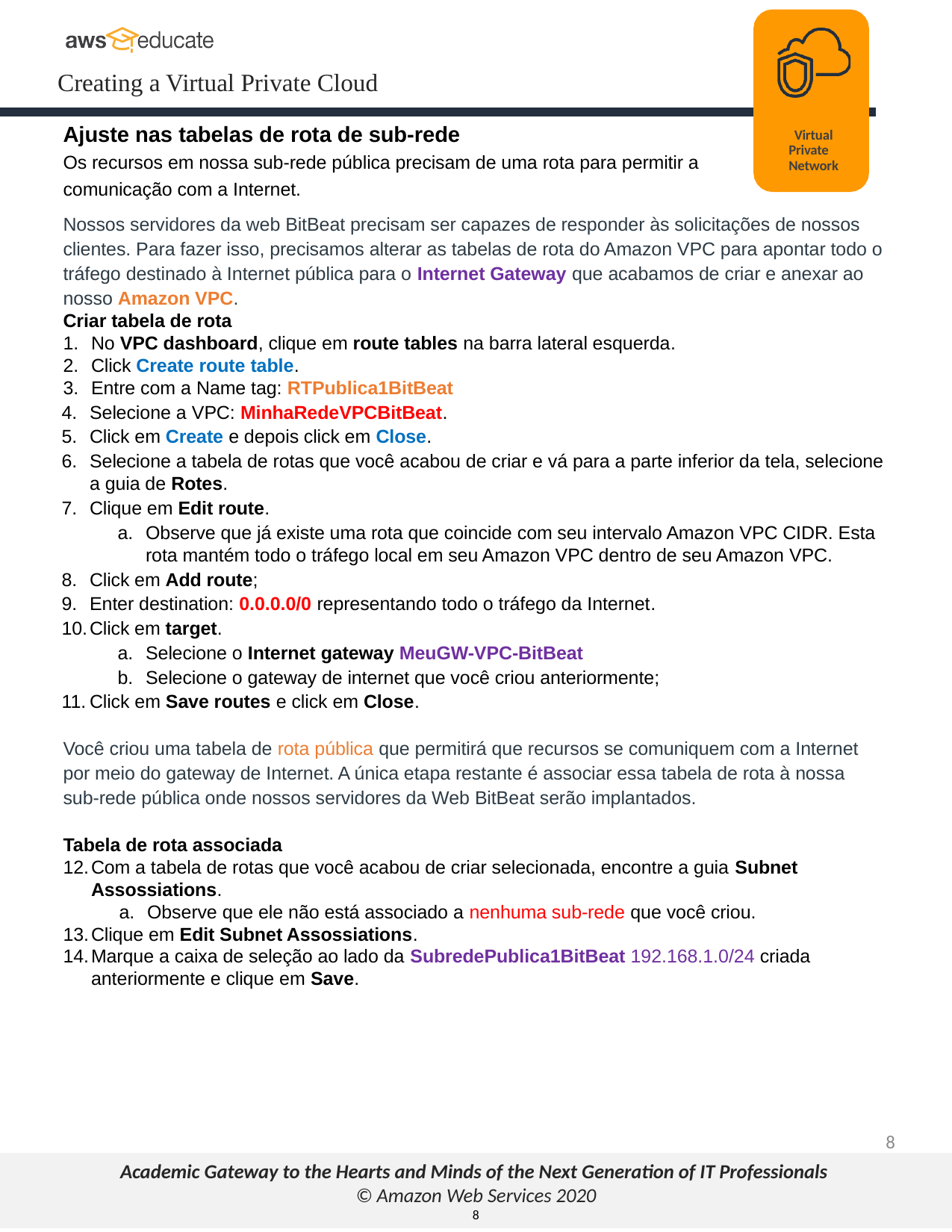

Virtual  Private  Network
Ajuste nas tabelas de rota de sub-rede
Os recursos em nossa sub-rede pública precisam de uma rota para permitir a
comunicação com a Internet.
Nossos servidores da web BitBeat precisam ser capazes de responder às solicitações de nossos clientes. Para fazer isso, precisamos alterar as tabelas de rota do Amazon VPC para apontar todo o tráfego destinado à Internet pública para o Internet Gateway que acabamos de criar e anexar ao nosso Amazon VPC.
Criar tabela de rota
No VPC dashboard, clique em route tables na barra lateral esquerda.
Click Create route table.
Entre com a Name tag: RTPublica1BitBeat
Selecione a VPC: MinhaRedeVPCBitBeat.
Click em Create e depois click em Close.
Selecione a tabela de rotas que você acabou de criar e vá para a parte inferior da tela, selecione a guia de Rotes.
Clique em Edit route.
Observe que já existe uma rota que coincide com seu intervalo Amazon VPC CIDR. Esta rota mantém todo o tráfego local em seu Amazon VPC dentro de seu Amazon VPC.
Click em Add route;
Enter destination: 0.0.0.0/0 representando todo o tráfego da Internet.
Click em target.
Selecione o Internet gateway MeuGW-VPC-BitBeat
Selecione o gateway de internet que você criou anteriormente;
Click em Save routes e click em Close.

Você criou uma tabela de rota pública que permitirá que recursos se comuniquem com a Internet por meio do gateway de Internet. A única etapa restante é associar essa tabela de rota à nossa sub-rede pública onde nossos servidores da Web BitBeat serão implantados.

Tabela de rota associada
Com a tabela de rotas que você acabou de criar selecionada, encontre a guia Subnet Assossiations.
Observe que ele não está associado a nenhuma sub-rede que você criou.
Clique em Edit Subnet Assossiations.
Marque a caixa de seleção ao lado da SubredePublica1BitBeat 192.168.1.0/24 criada anteriormente e clique em Save.
8